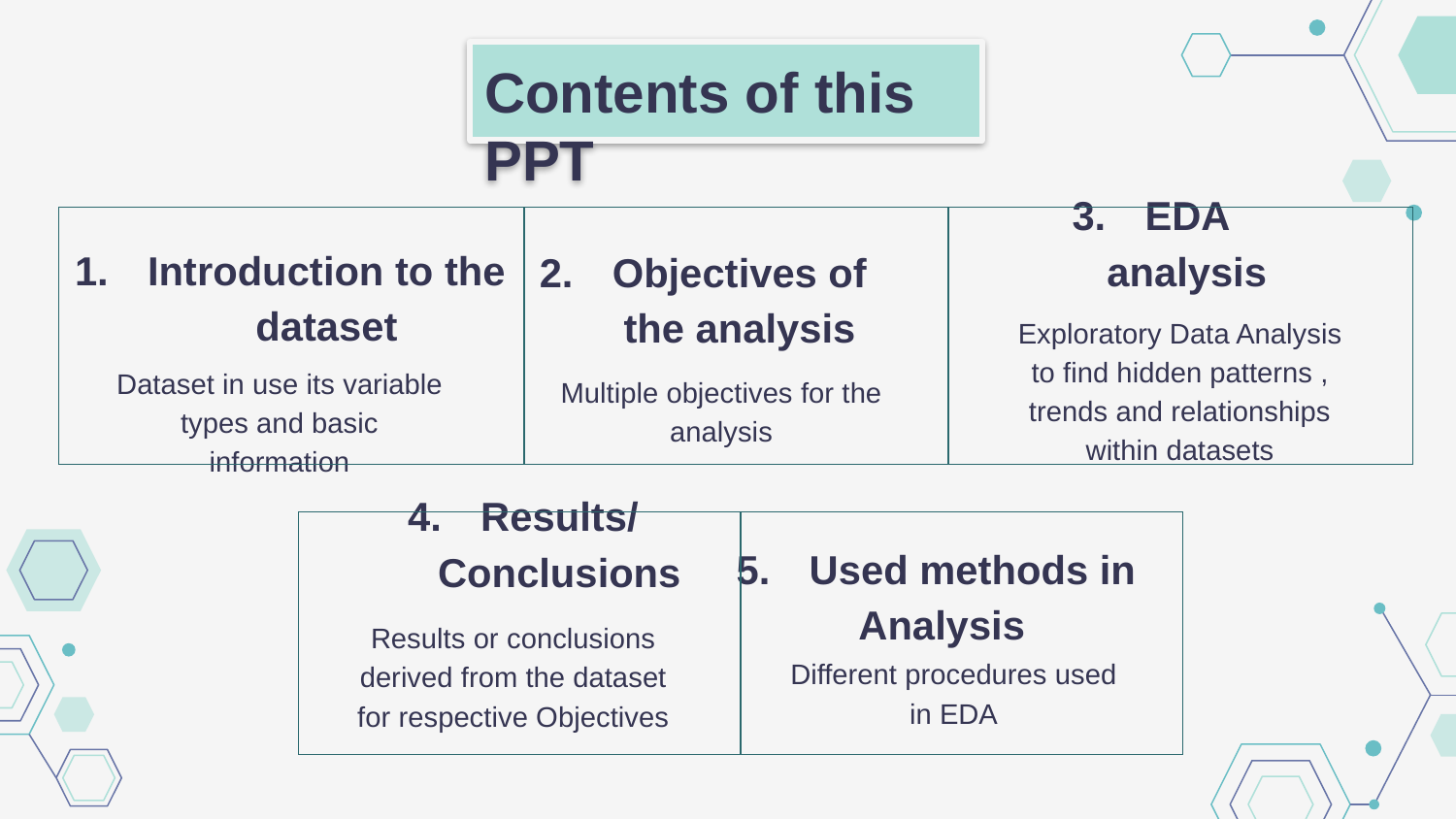

# Contents of this PPT

EDA analysis
Introduction to the dataset
Exploratory Data Analysis to find hidden patterns , trends and relationships within datasets

Objectives of the analysis
Dataset in use its variable types and basic information

Multiple objectives for the analysis

Results/Conclusions
Results or conclusions derived from the dataset for respective Objectives

Used methods in
 Analysis
Different procedures used in EDA